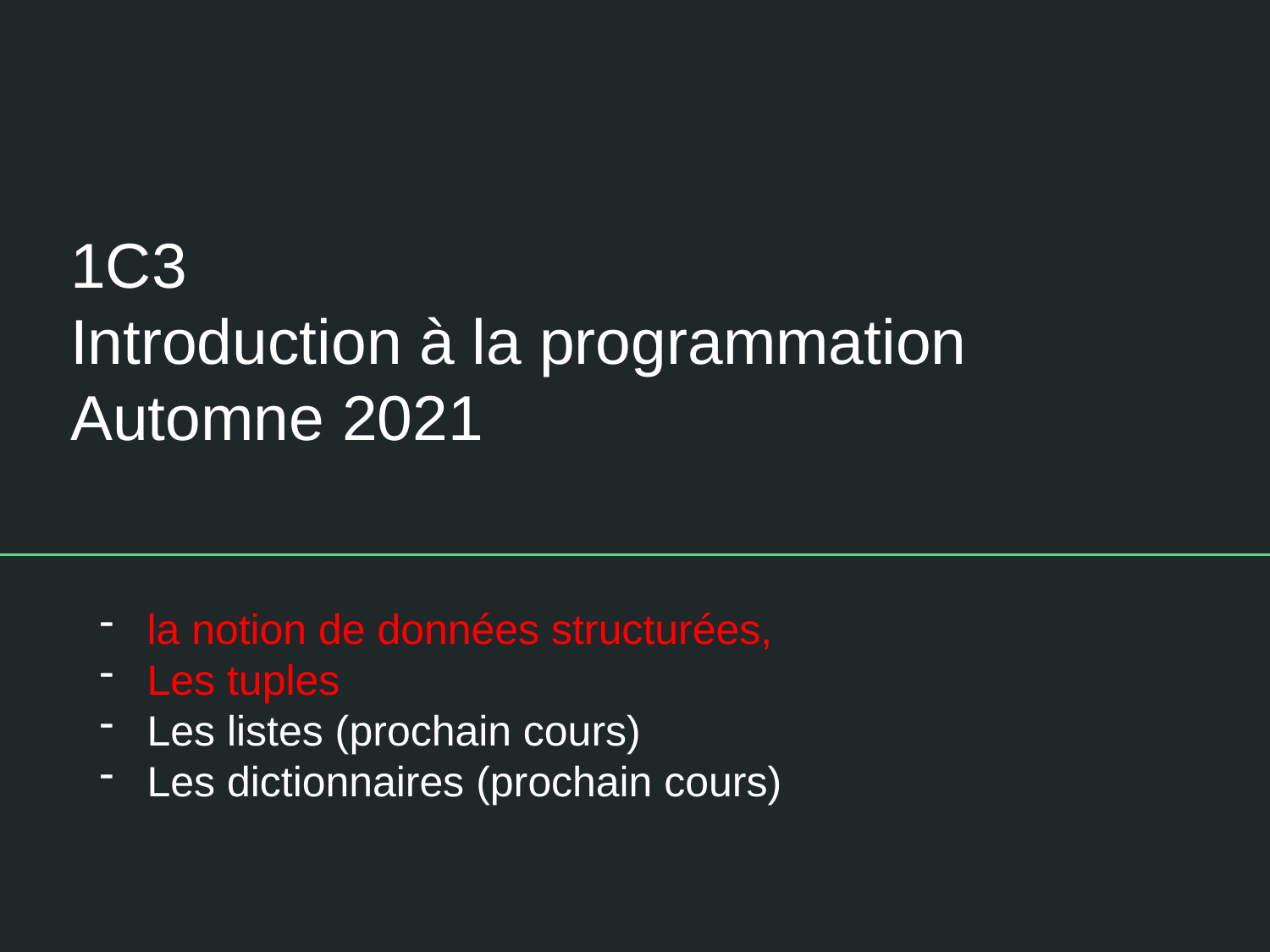

# 1C3 Introduction à la programmation Automne 2021
la notion de données structurées,
Les tuples
Les listes (prochain cours)
Les dictionnaires (prochain cours)